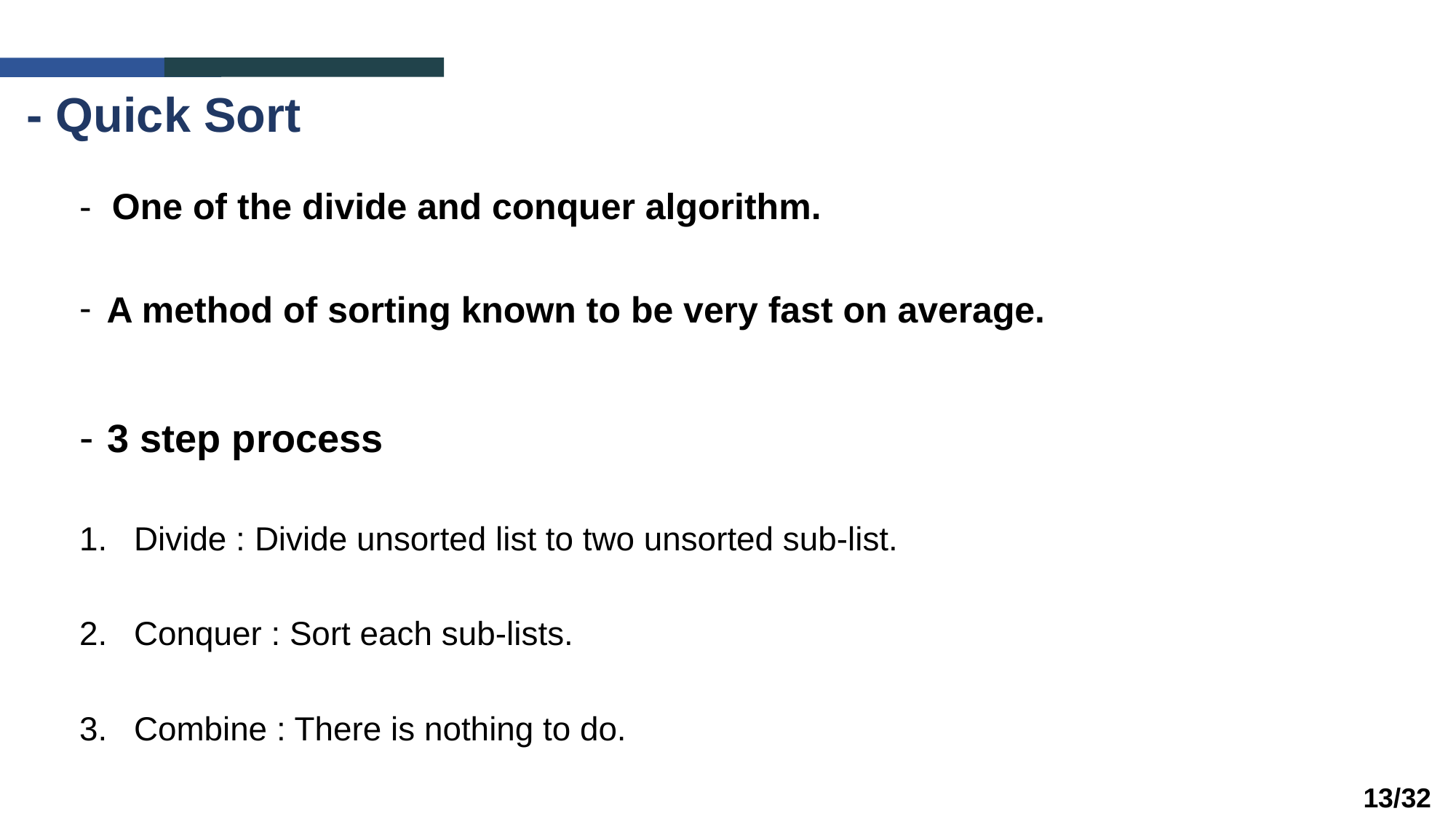

- Quick Sort
-  One of the divide and conquer algorithm.
A method of sorting known to be very fast on average.
- 3 step process
Divide : Divide unsorted list to two unsorted sub-list.
Conquer : Sort each sub-lists.
Combine : There is nothing to do.
13/32